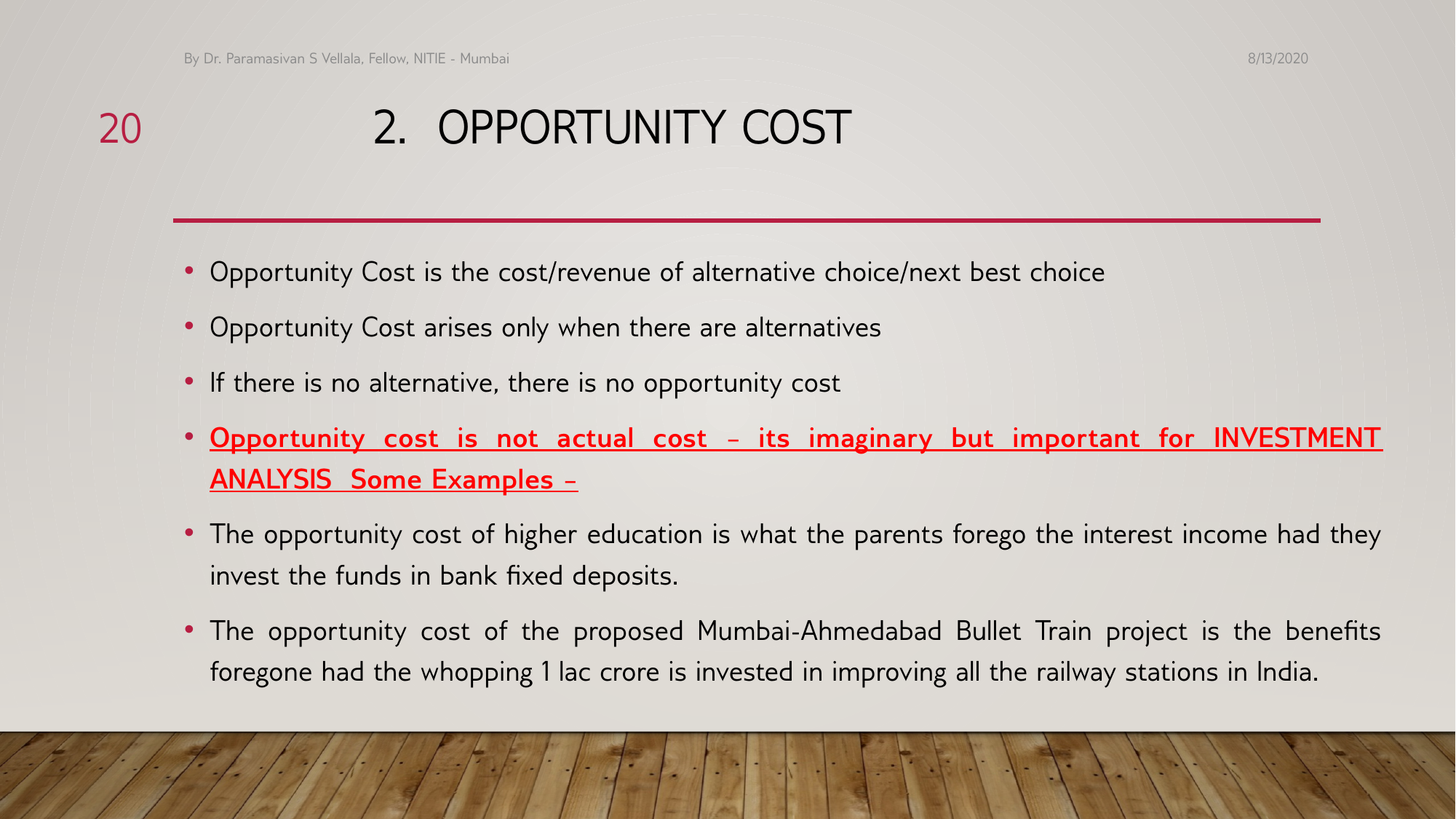

By Dr. Paramasivan S Vellala, Fellow, NITIE - Mumbai
8/13/2020
20
# 2.  OPPORTUNITY COST
Opportunity Cost is the cost/revenue of alternative choice/next best choice
Opportunity Cost arises only when there are alternatives
If there is no alternative, there is no opportunity cost
Opportunity cost is not actual cost – its imaginary but important for INVESTMENT ANALYSIS  Some Examples –
The opportunity cost of higher education is what the parents forego the interest income had they invest the funds in bank fixed deposits.
The opportunity cost of the proposed Mumbai-Ahmedabad Bullet Train project is the benefits foregone had the whopping 1 lac crore is invested in improving all the railway stations in India.